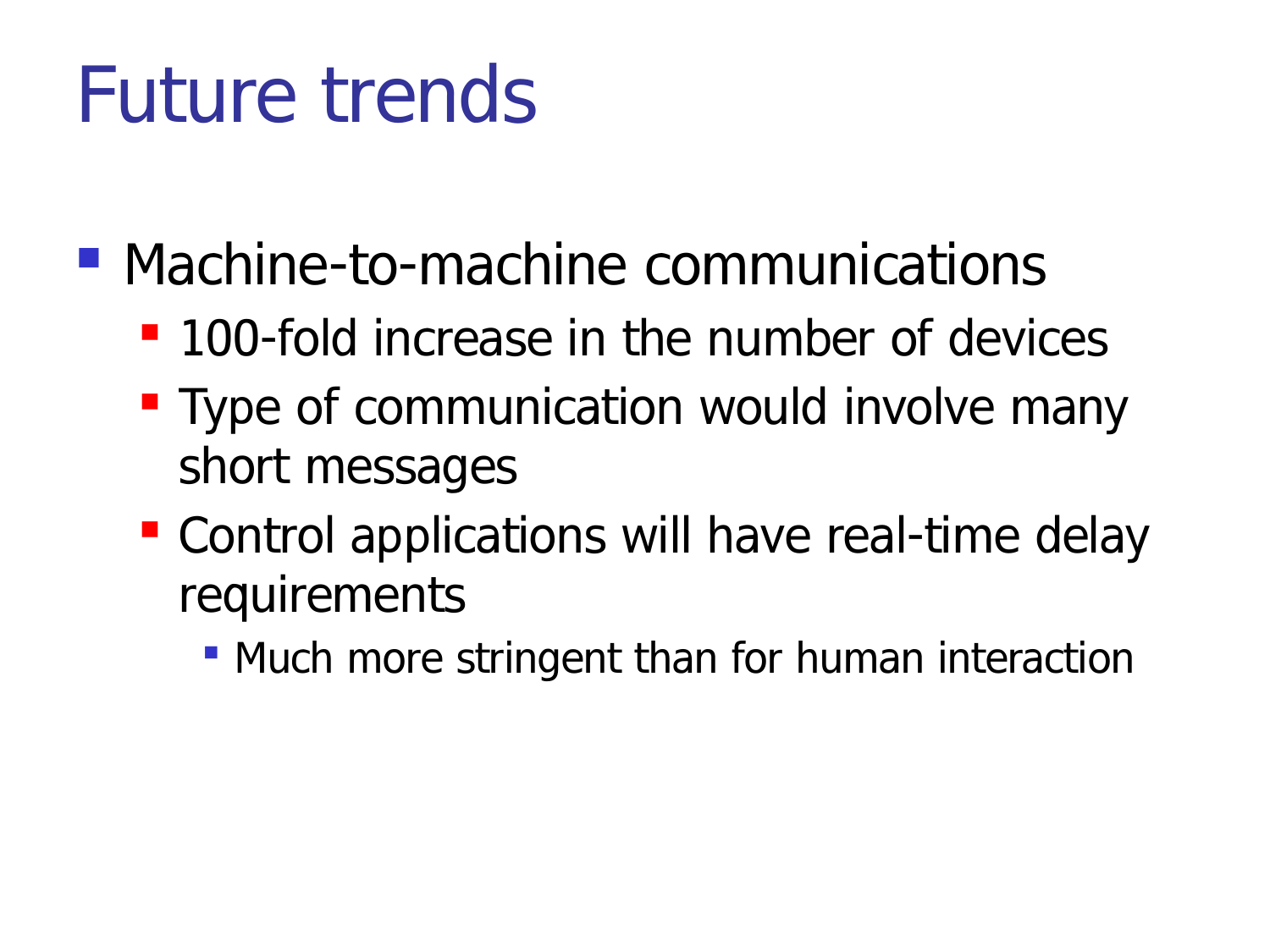

# Future trends
Machine-to-machine communications
100-fold increase in the number of devices
Type of communication would involve many short messages
Control applications will have real-time delay requirements
Much more stringent than for human interaction